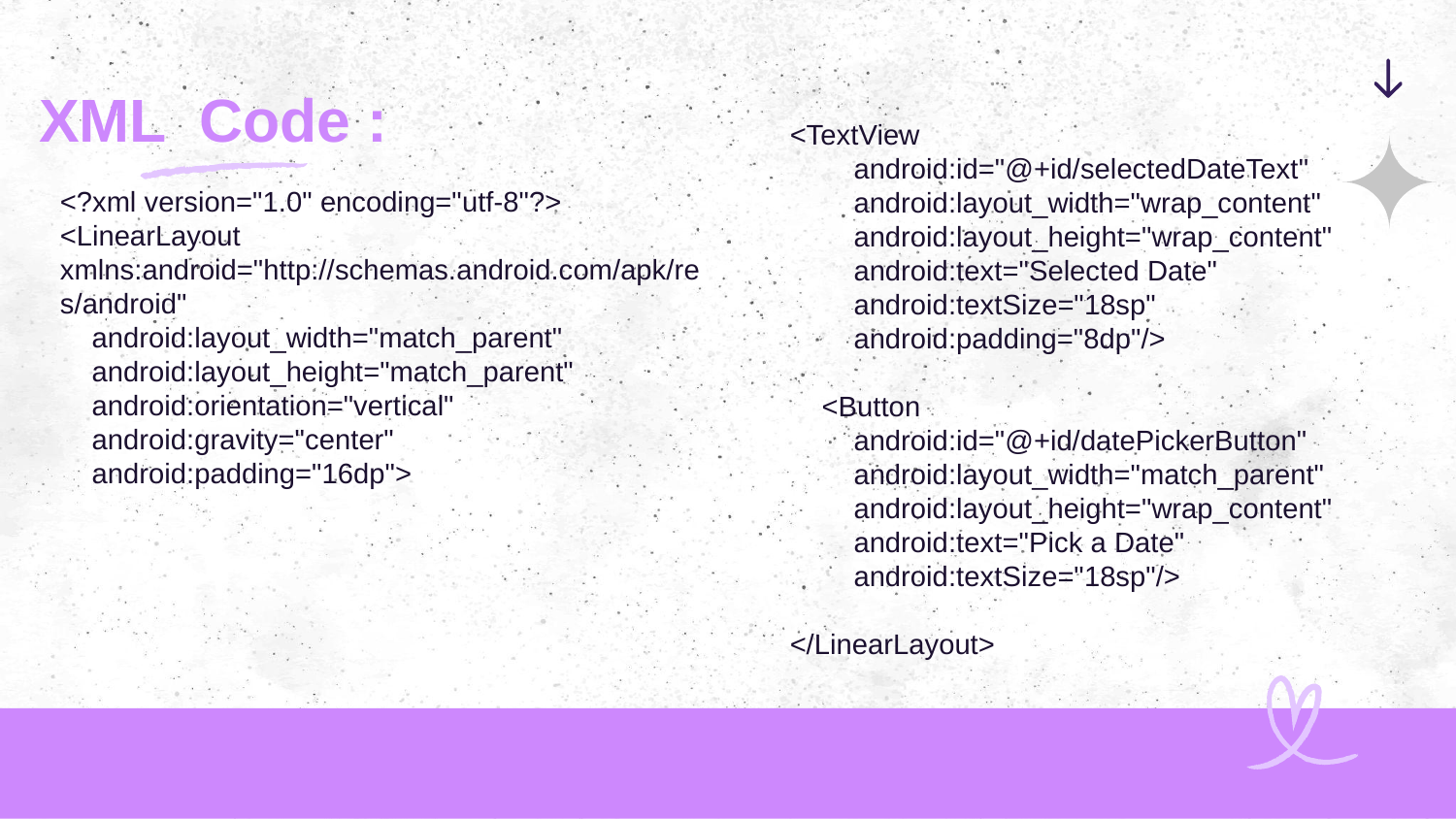

# XML  Code :
<TextView
        android:id="@+id/selectedDateText"
        android:layout_width="wrap_content"
        android:layout_height="wrap_content"
        android:text="Selected Date"
        android:textSize="18sp"
        android:padding="8dp"/>
    <Button
        android:id="@+id/datePickerButton"
        android:layout_width="match_parent"
        android:layout_height="wrap_content"
        android:text="Pick a Date"
        android:textSize="18sp"/>
</LinearLayout>

<?xml version="1.0" encoding="utf-8"?>
<LinearLayout xmlns:android="http://schemas.android.com/apk/res/android"
    android:layout_width="match_parent"
    android:layout_height="match_parent"
    android:orientation="vertical"
    android:gravity="center"
    android:padding="16dp">